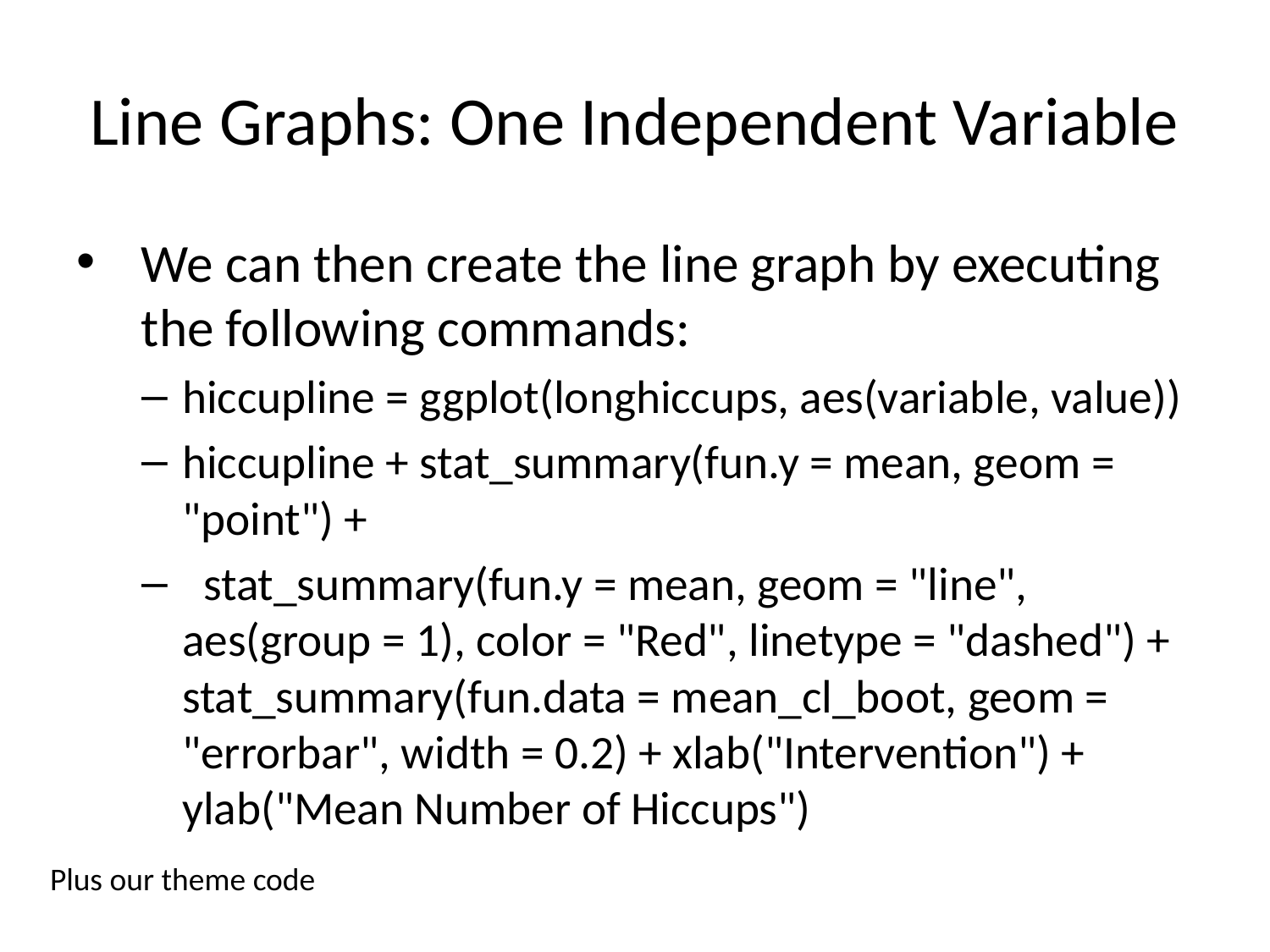

# Line Graphs: One Independent Variable
We can then create the line graph by executing the following commands:
hiccupline = ggplot(longhiccups, aes(variable, value))
hiccupline + stat_summary(fun.y = mean, geom = "point") +
  stat_summary(fun.y = mean, geom = "line", aes(group = 1), color = "Red", linetype = "dashed") + stat_summary(fun.data = mean_cl_boot, geom = "errorbar", width = 0.2) + xlab("Intervention") + ylab("Mean Number of Hiccups")
Plus our theme code